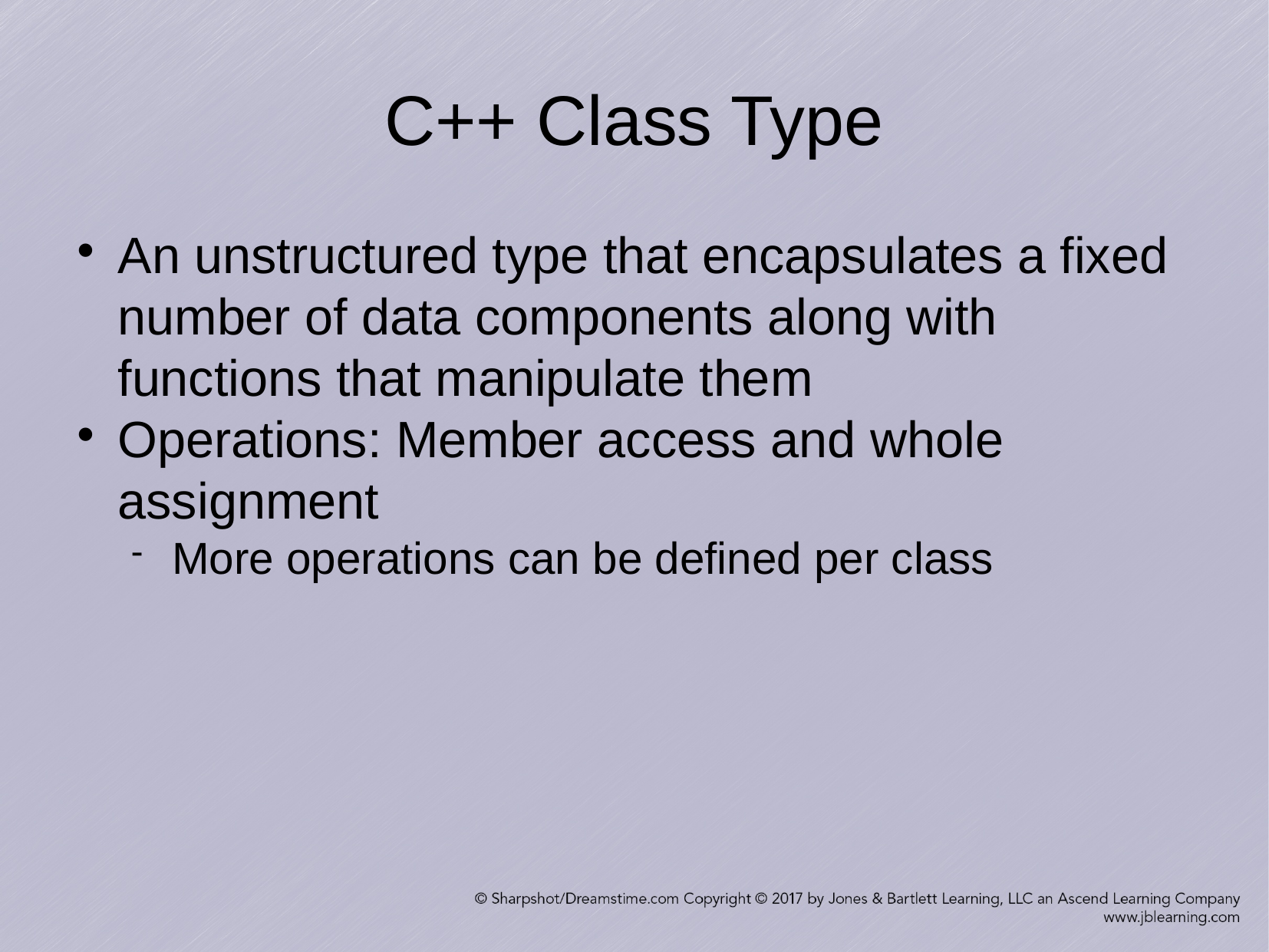

C++ Class Type
An unstructured type that encapsulates a fixed number of data components along with functions that manipulate them
Operations: Member access and whole assignment
More operations can be defined per class